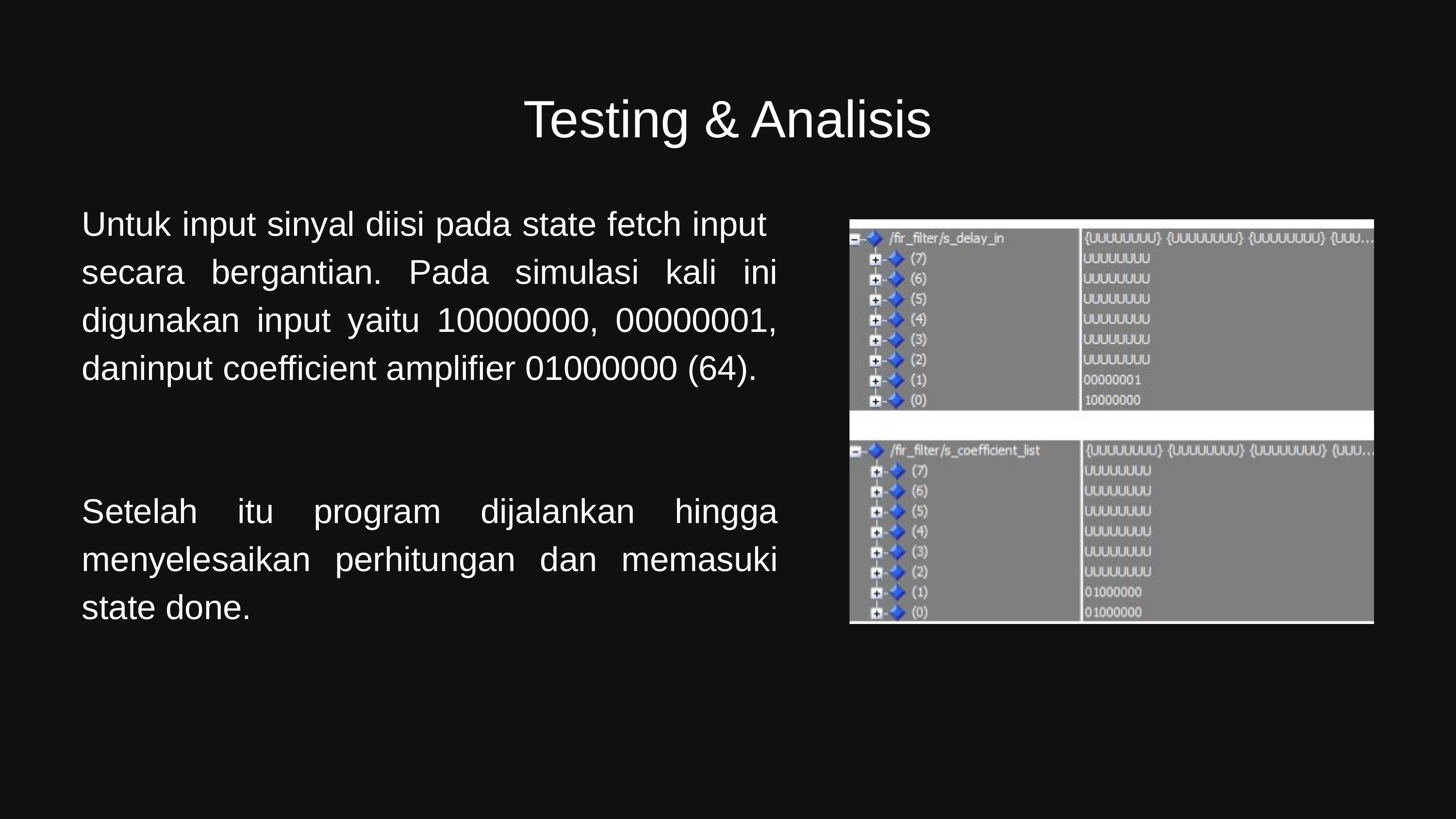

Testing & Analisis
Untuk input sinyal diisi pada state fetch input  secara bergantian. Pada simulasi kali ini digunakan input yaitu 10000000, 00000001, daninput coefficient amplifier 01000000 (64).

Setelah itu program dijalankan hingga menyelesaikan perhitungan dan memasuki state done.